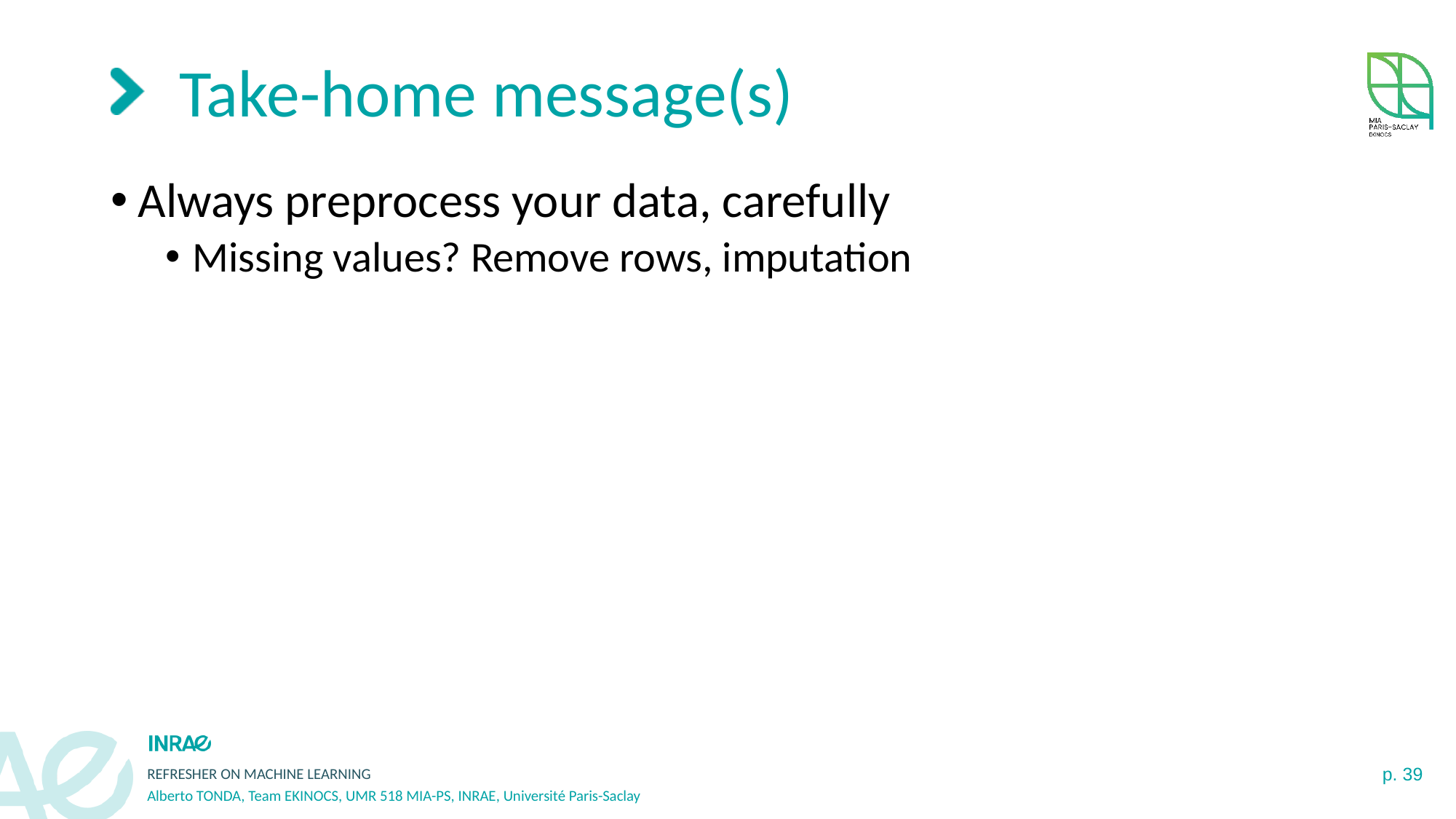

# Take-home message(s)
Always preprocess your data, carefully
Missing values? Remove rows, imputation